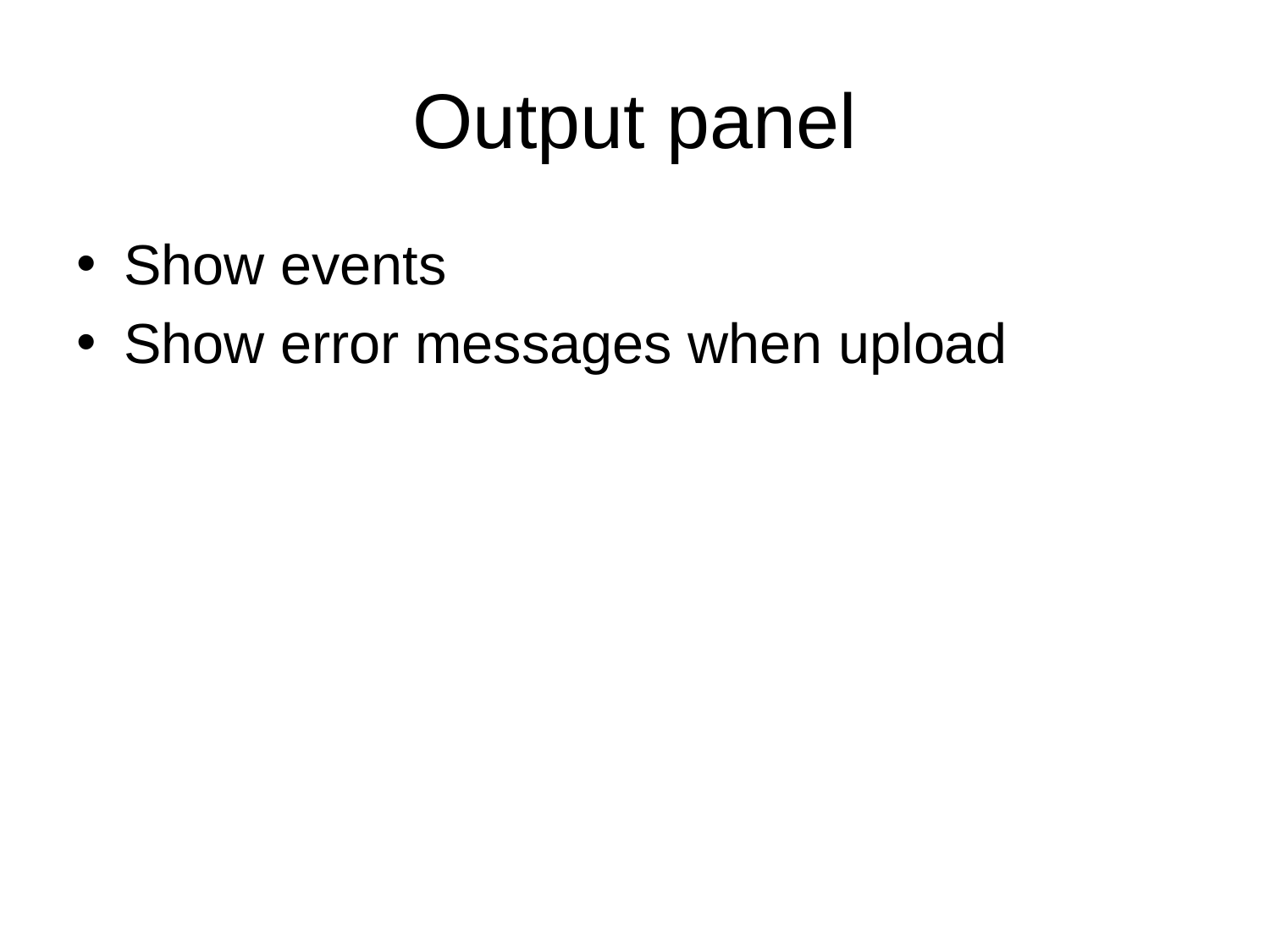

# Output panel
Show events
Show error messages when upload